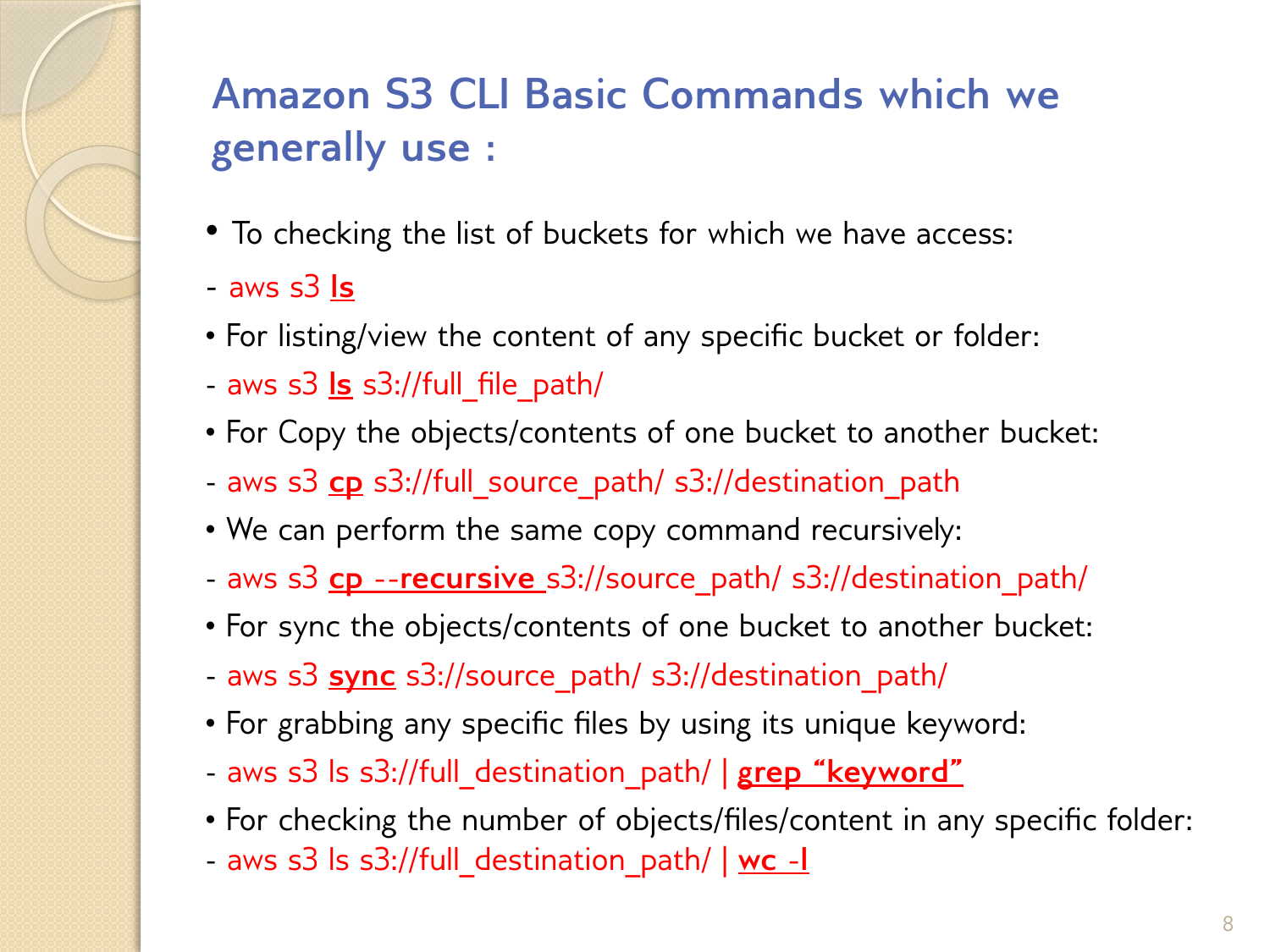

# Amazon S3 CLI Basic Commands which we generally use :
• To checking the list of buckets for which we have access:
	- aws s3 ls
• For listing/view the content of any specific bucket or folder:
	- aws s3 ls s3://full_file_path/
• For Copy the objects/contents of one bucket to another bucket:
	- aws s3 cp s3://full_source_path/ s3://destination_path
• We can perform the same copy command recursively:
	- aws s3 cp --recursive s3://source_path/ s3://destination_path/
• For sync the objects/contents of one bucket to another bucket:
	- aws s3 sync s3://source_path/ s3://destination_path/
• For grabbing any specific files by using its unique keyword:
	- aws s3 ls s3://full_destination_path/ | grep “keyword”
• For checking the number of objects/files/content in any specific folder: 	- aws s3 ls s3://full_destination_path/ | wc -l

8